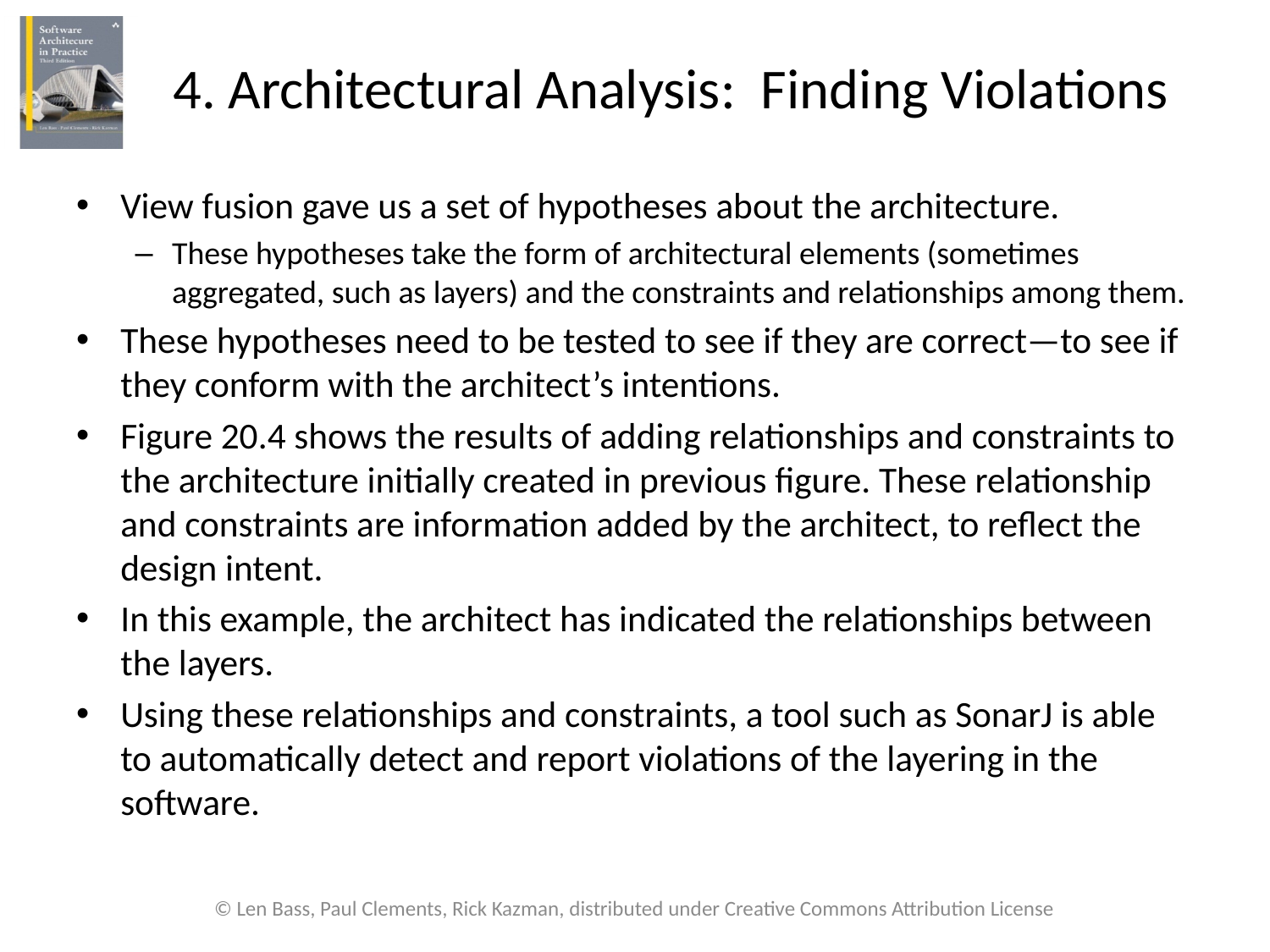

# 4. Architectural Analysis:  Finding Violations
View fusion gave us a set of hypotheses about the architecture.
These hypotheses take the form of architectural elements (sometimes aggregated, such as layers) and the constraints and relationships among them.
These hypotheses need to be tested to see if they are correct—to see if they conform with the architect’s intentions.
Figure 20.4 shows the results of adding relationships and constraints to the architecture initially created in previous figure. These relationship and constraints are information added by the architect, to reflect the design intent.
In this example, the architect has indicated the relationships between the layers.
Using these relationships and constraints, a tool such as SonarJ is able to automatically detect and report violations of the layering in the software.

© Len Bass, Paul Clements, Rick Kazman, distributed under Creative Commons Attribution License